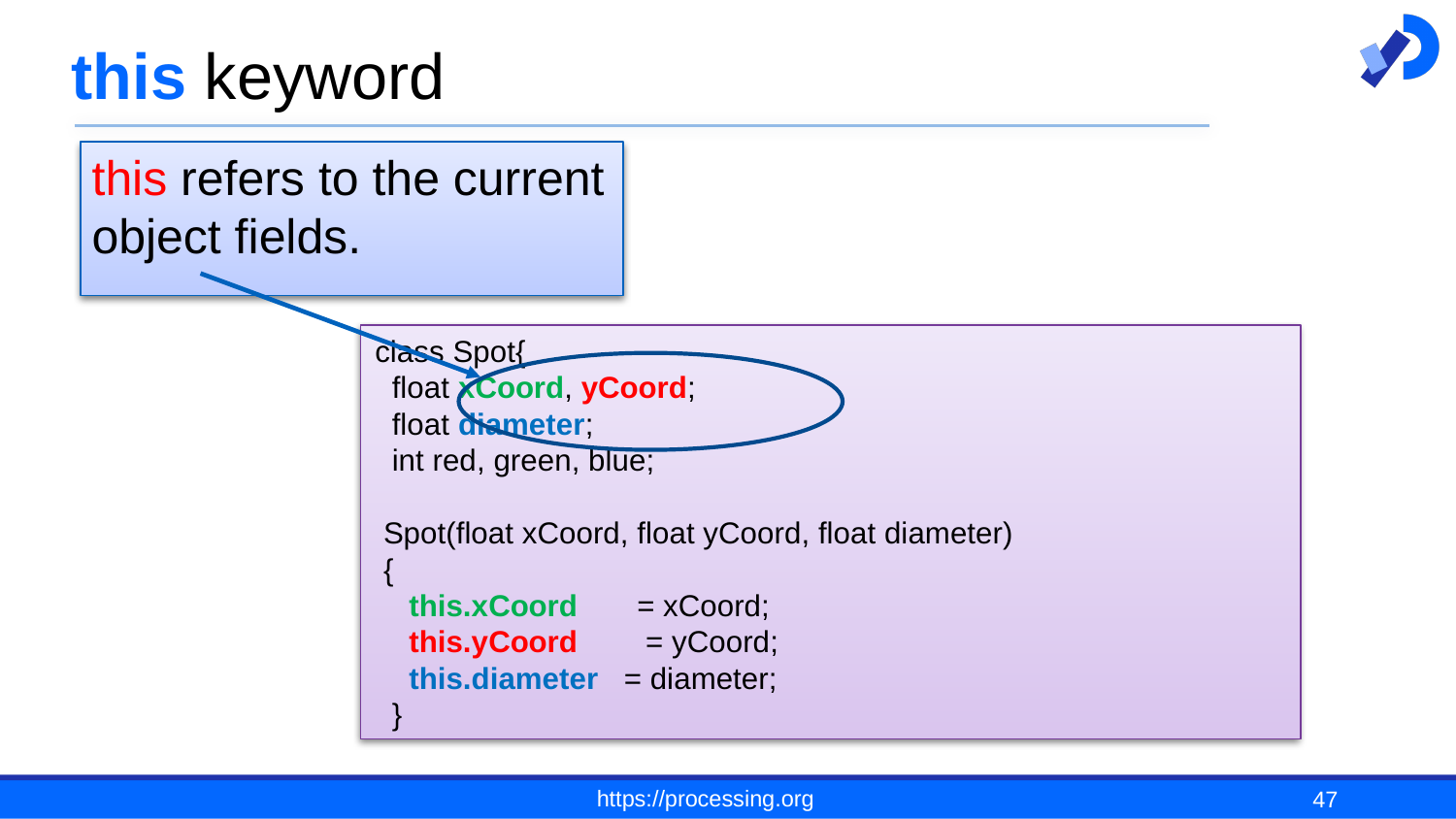

# this keyword
this refers to the current object fields.
class Spot{
  float xCoord, yCoord;
  float diameter;
  int red, green, blue;

 Spot(float xCoord, float yCoord, float diameter)
 {
    this.xCoord       = xCoord;
    this.yCoord        = yCoord;
    this.diameter   = diameter;
  }

47
https://processing.org